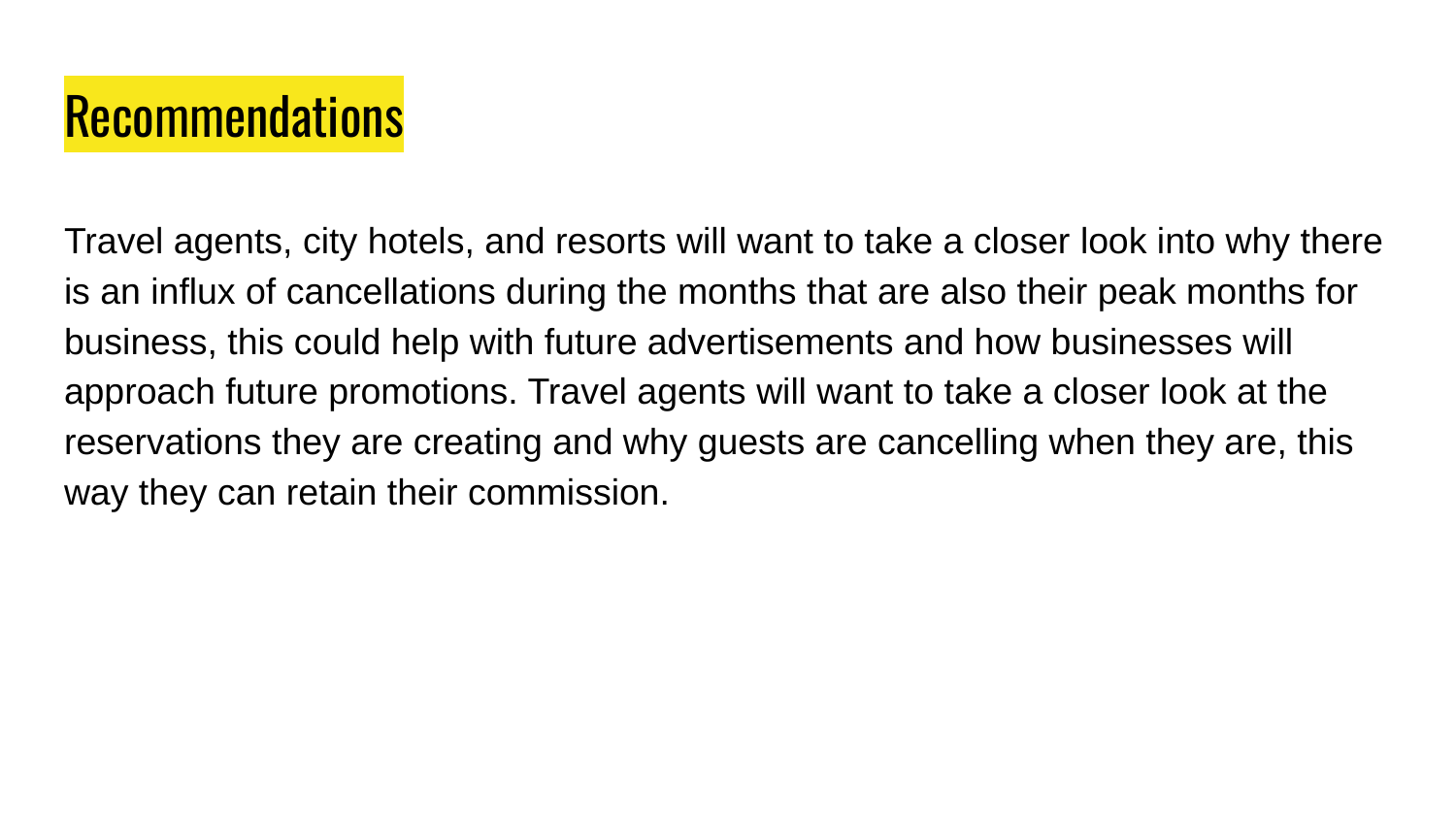

# Recommendations
Travel agents, city hotels, and resorts will want to take a closer look into why there is an influx of cancellations during the months that are also their peak months for business, this could help with future advertisements and how businesses will approach future promotions. Travel agents will want to take a closer look at the reservations they are creating and why guests are cancelling when they are, this way they can retain their commission.